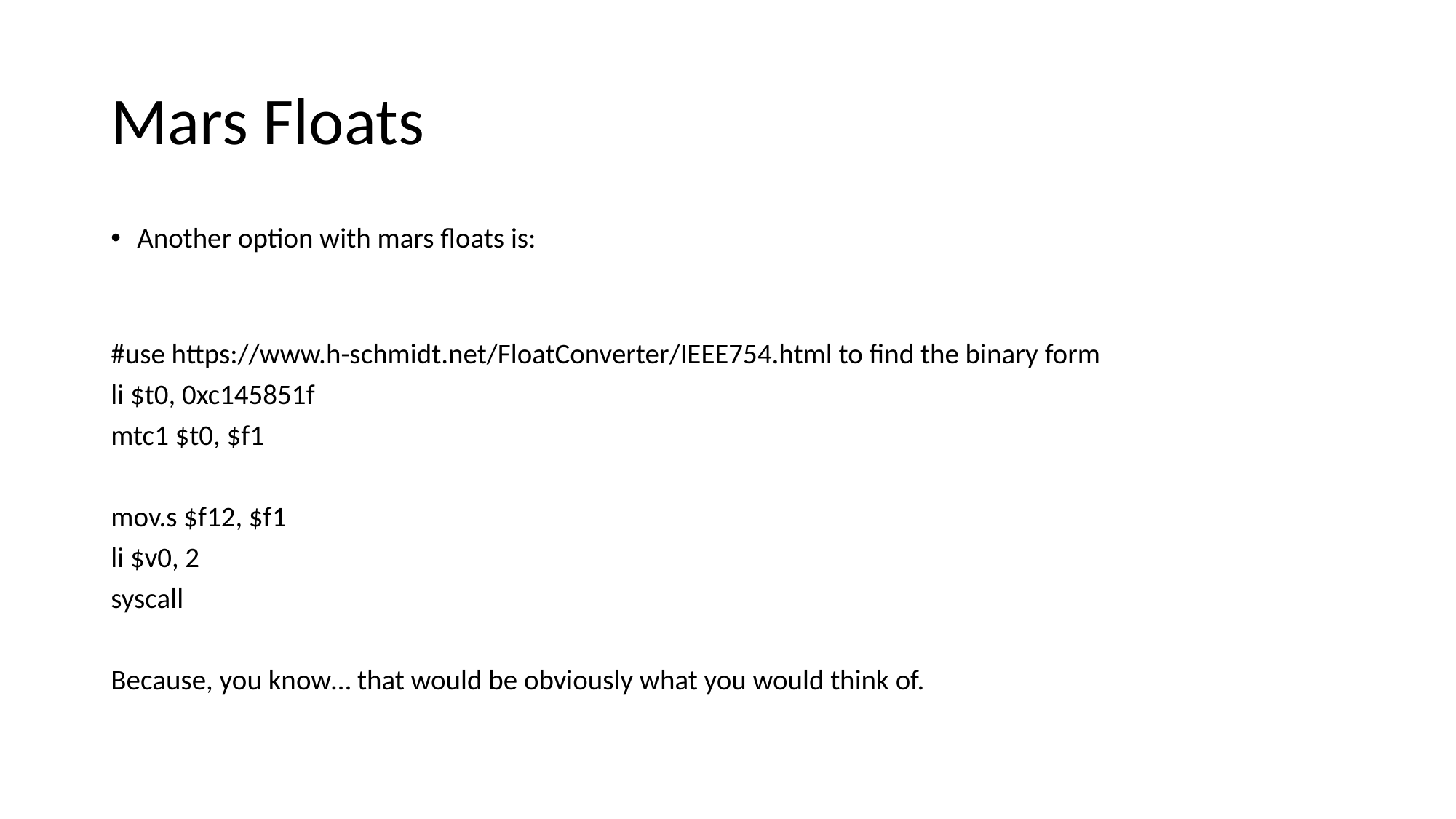

# Mars Floats
Another option with mars floats is:

#use https://www.h-schmidt.net/FloatConverter/IEEE754.html to find the binary form
li $t0, 0xc145851f
mtc1 $t0, $f1

mov.s $f12, $f1
li $v0, 2
syscall

Because, you know… that would be obviously what you would think of.